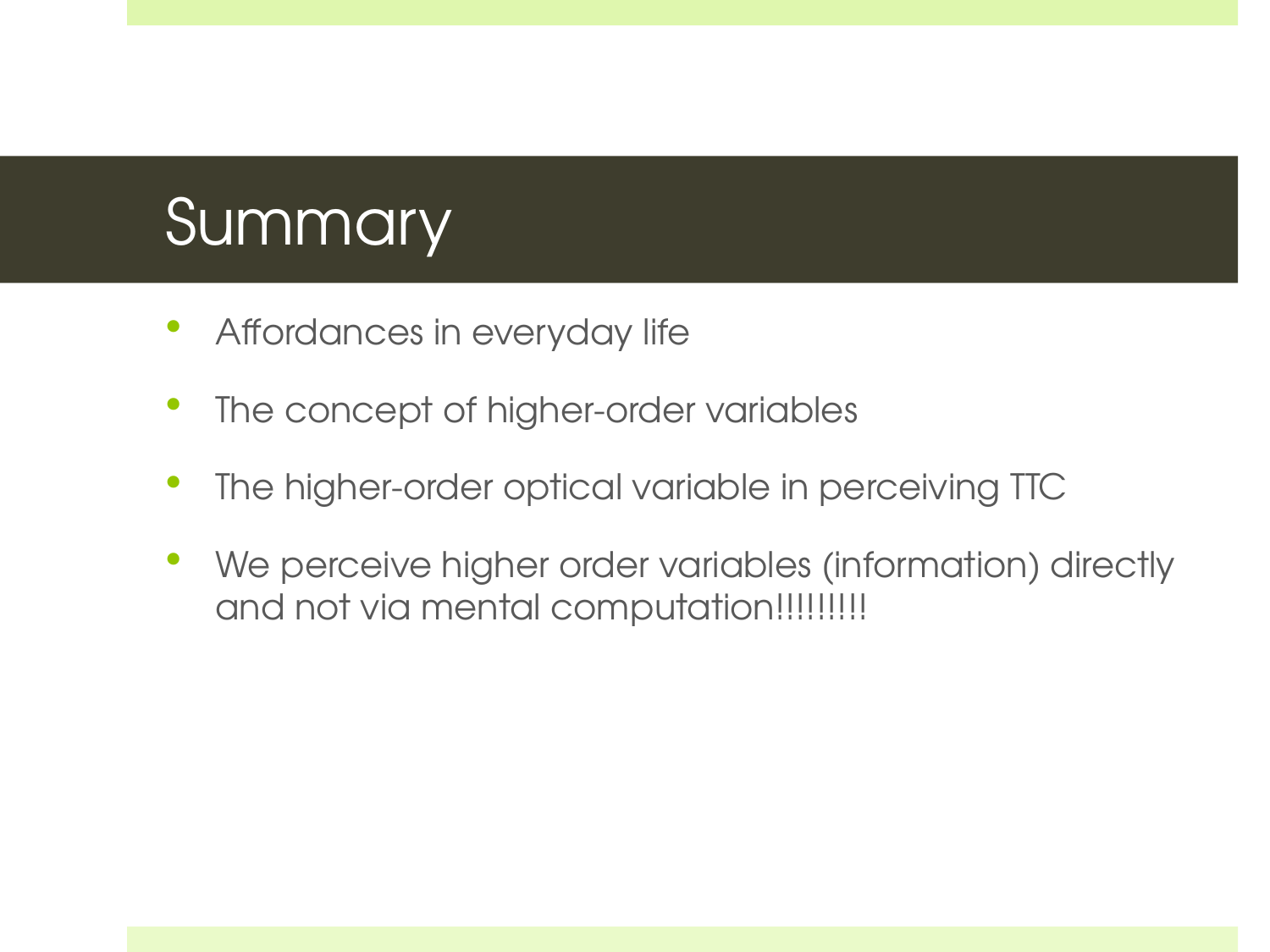

# Summary
Affordances in everyday life
The concept of higher-order variables
The higher-order optical variable in perceiving TTC
We perceive higher order variables (information) directly and not via mental computation!!!!!!!!!